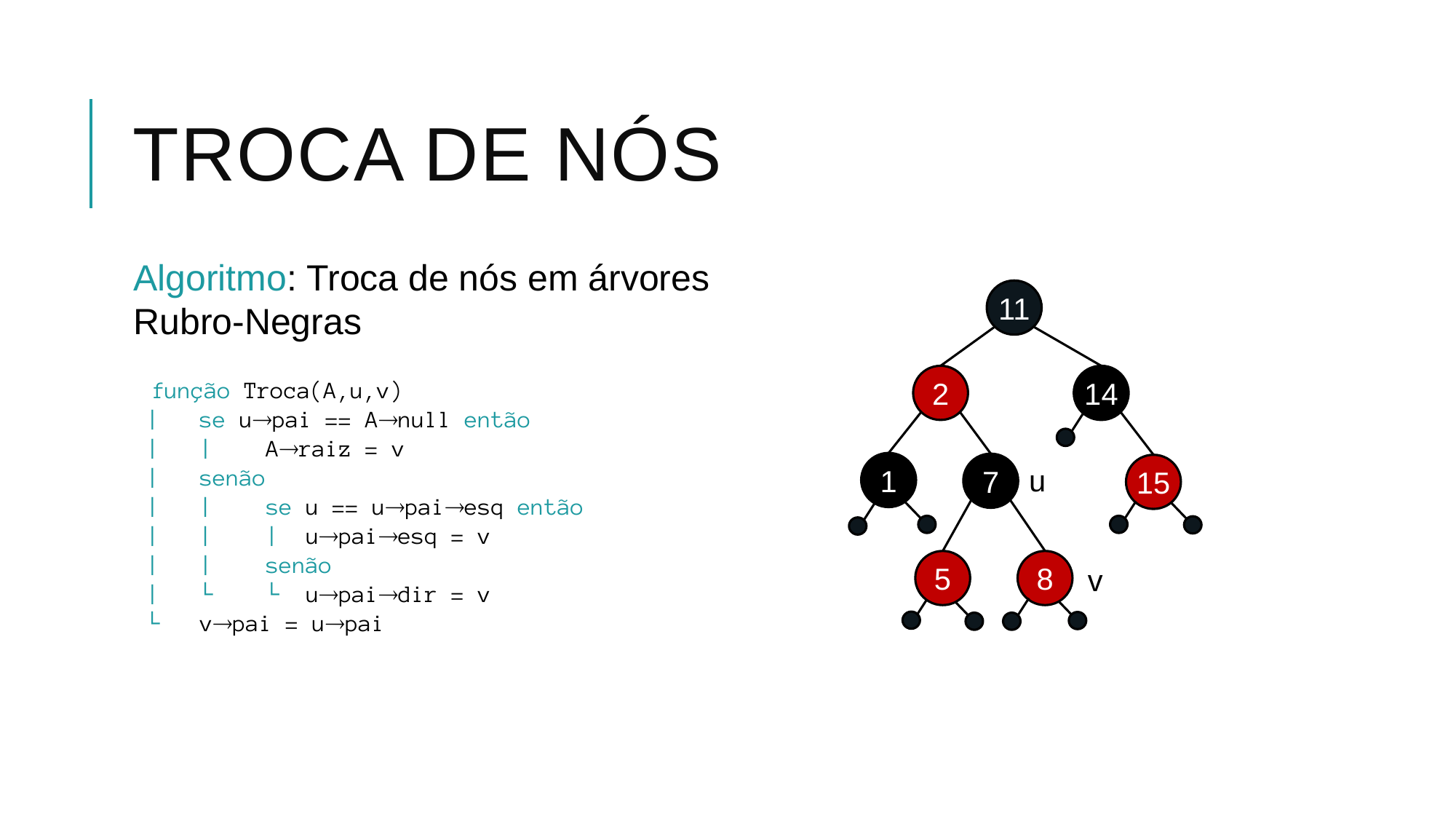

# TROCA De Nós
Algoritmo: Troca de nós em árvores Rubro-Negras

   função Troca(A,u,v)
 |   se u→pai == A→null então
 |   |    A→raiz = v
 |   senão
 |   |    se u == u→pai→esq então
 |   |    |  u→pai→esq = v
 |   |    senão
 |   └    └  u→pai→dir = v
 └   v→pai = u→pai
11
2
14

1
7
15
u

5
8
v